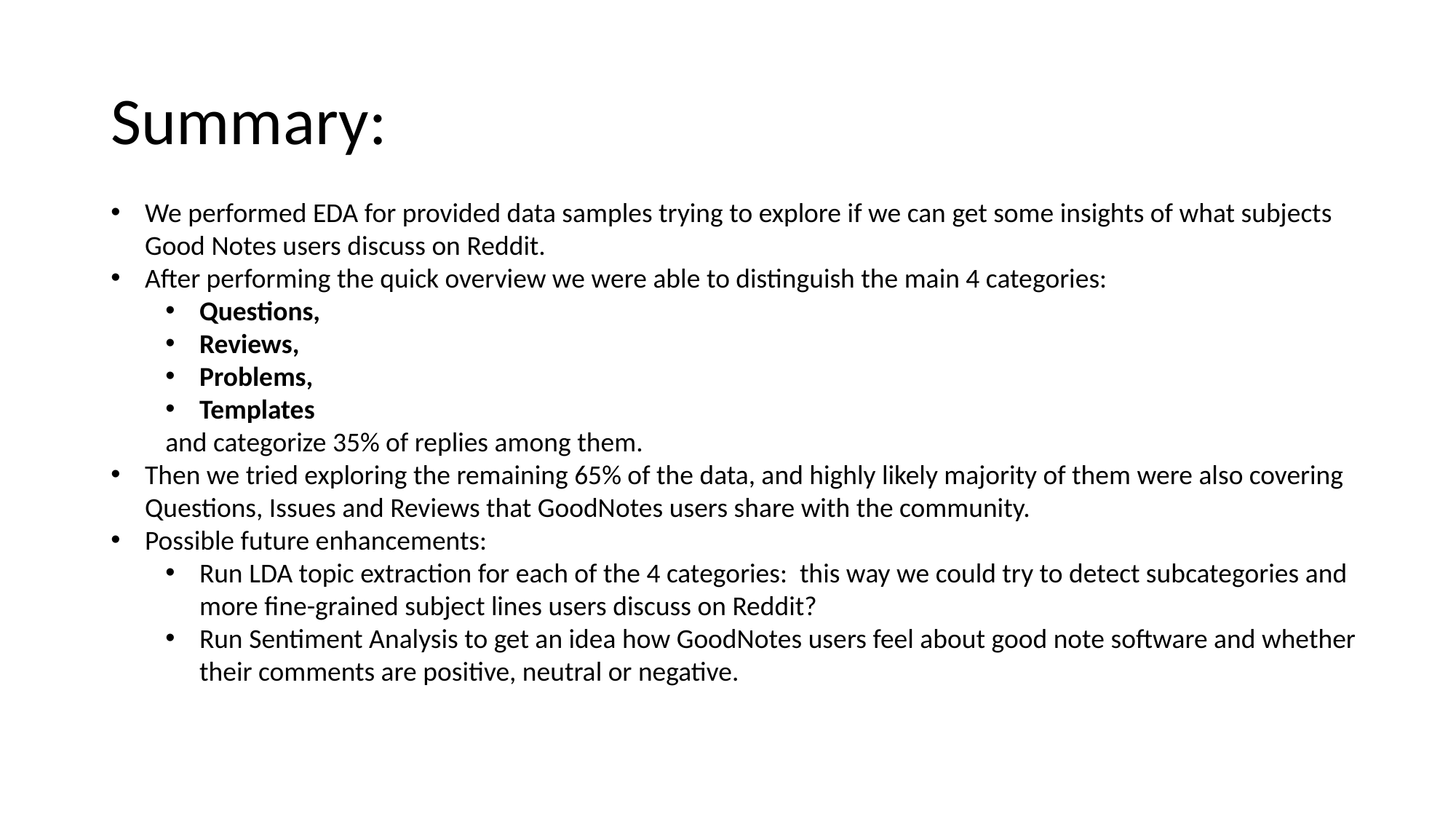

# Summary:
We performed EDA for provided data samples trying to explore if we can get some insights of what subjects Good Notes users discuss on Reddit.
After performing the quick overview we were able to distinguish the main 4 categories:
Questions,
Reviews,
Problems,
Templates
and categorize 35% of replies among them.
Then we tried exploring the remaining 65% of the data, and highly likely majority of them were also covering Questions, Issues and Reviews that GoodNotes users share with the community.
Possible future enhancements:
Run LDA topic extraction for each of the 4 categories:  this way we could try to detect subcategories and more fine-grained subject lines users discuss on Reddit?
Run Sentiment Analysis to get an idea how GoodNotes users feel about good note software and whether their comments are positive, neutral or negative.